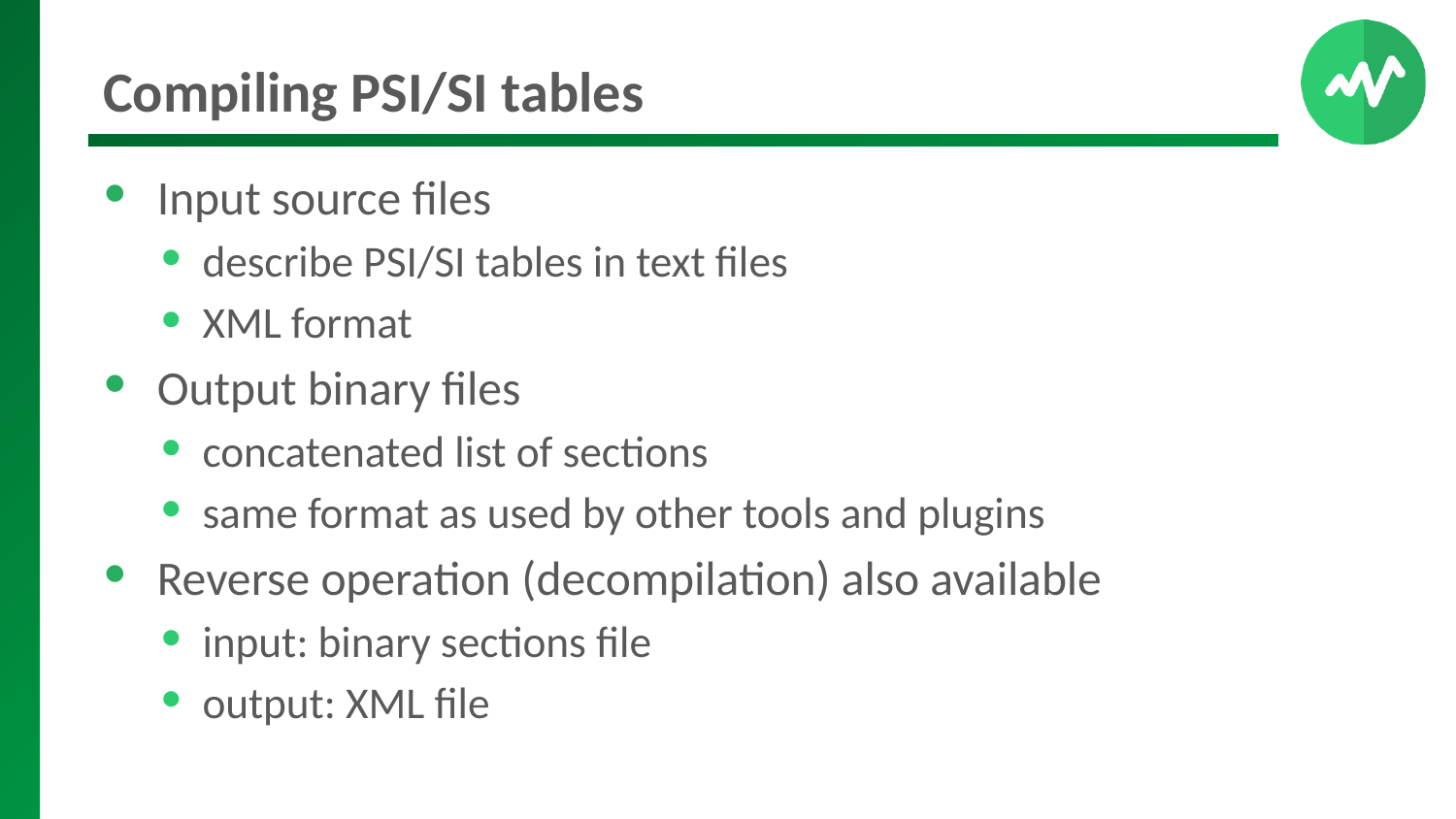

# Compiling PSI/SI tables
Input source files
describe PSI/SI tables in text files
XML format
Output binary files
concatenated list of sections
same format as used by other tools and plugins
Reverse operation (decompilation) also available
input: binary sections file
output: XML file